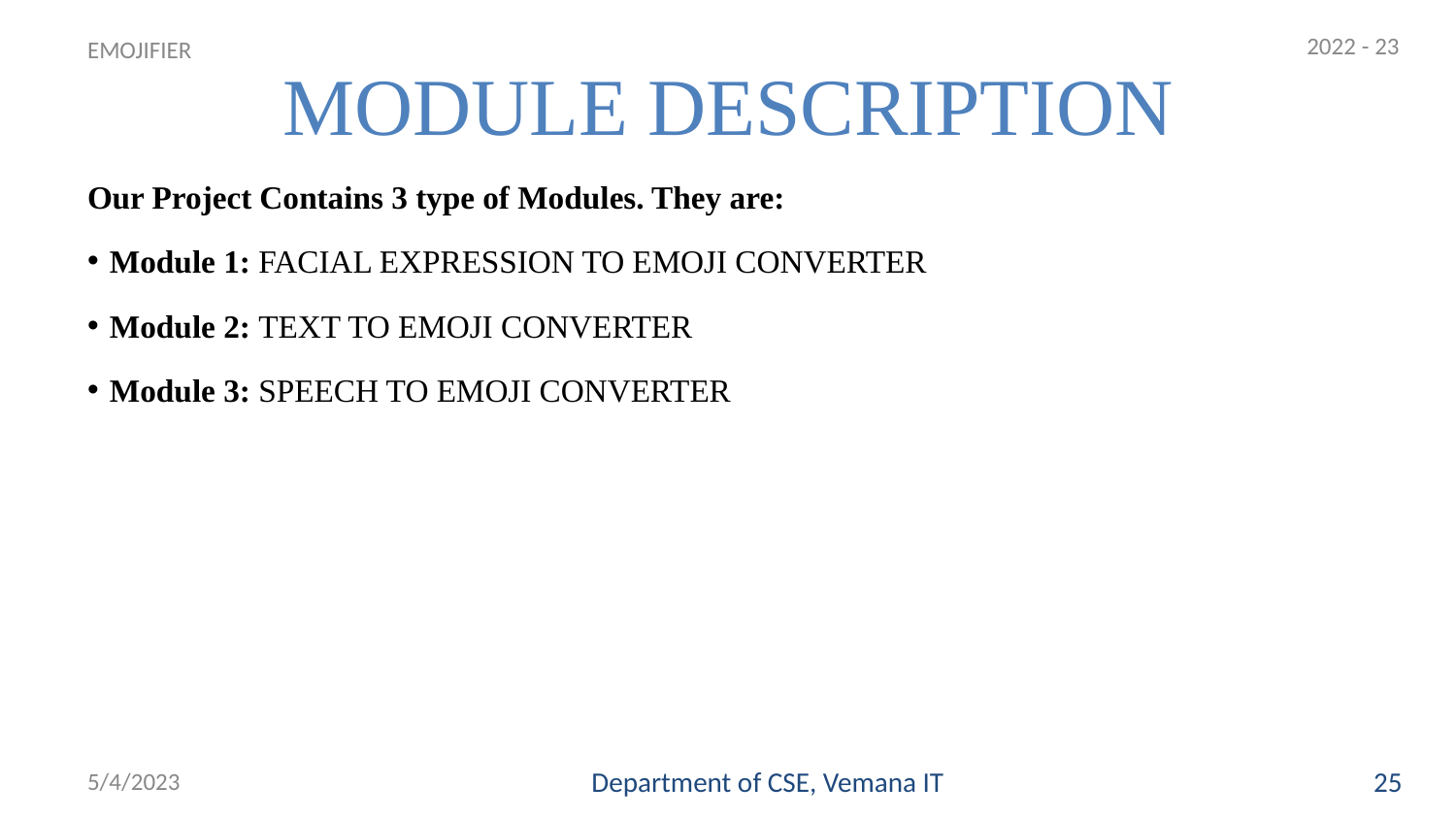

2022 - 23
EMOJIFIER
# MODULE DESCRIPTION
Our Project Contains 3 type of Modules. They are:
Module 1: FACIAL EXPRESSION TO EMOJI CONVERTER
Module 2: TEXT TO EMOJI CONVERTER
Module 3: SPEECH TO EMOJI CONVERTER
5/4/2023
Department of CSE, Vemana IT
25